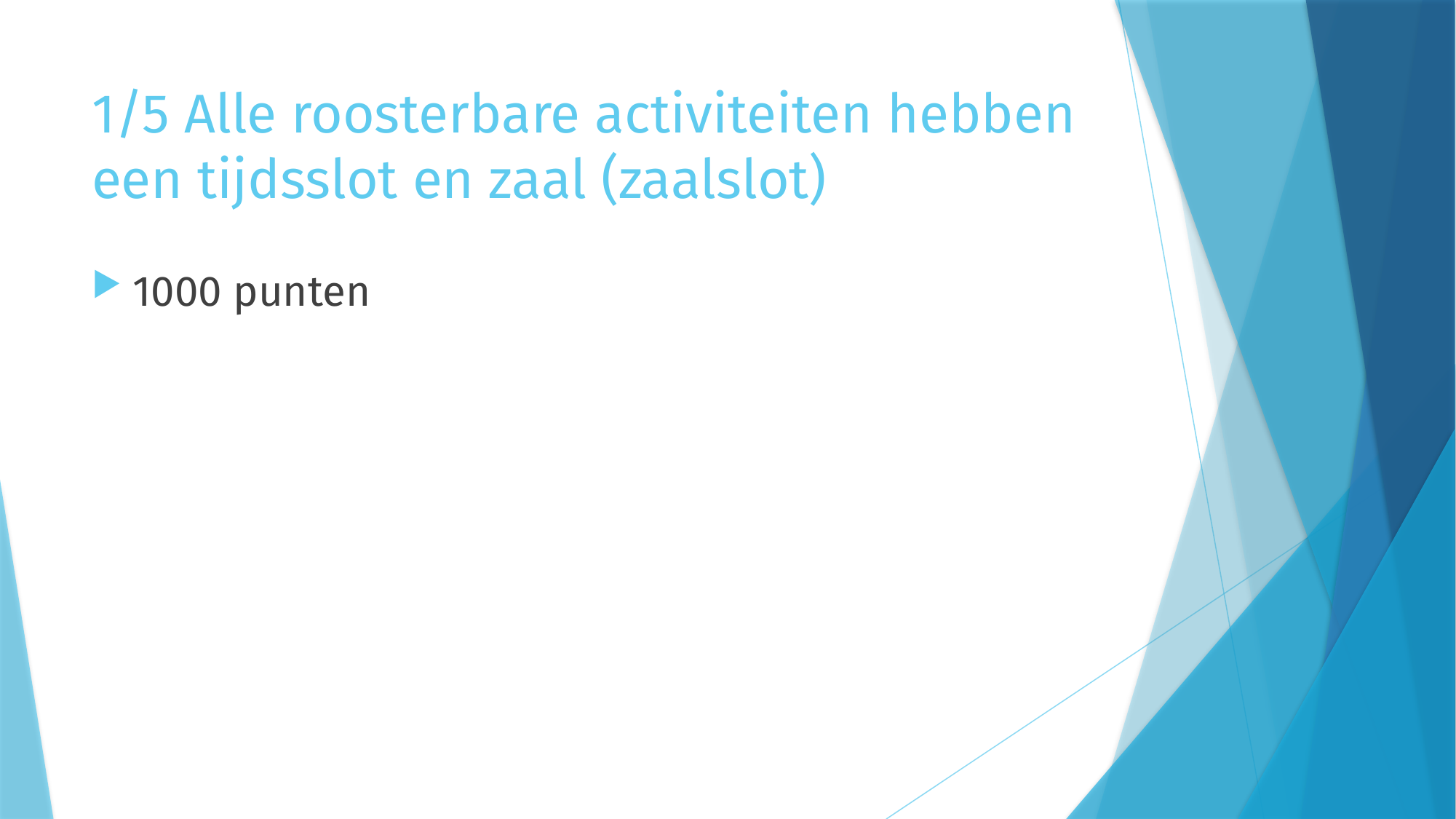

# 1/5 Alle roosterbare activiteiten hebben een tijdsslot en zaal (zaalslot)
1000 punten